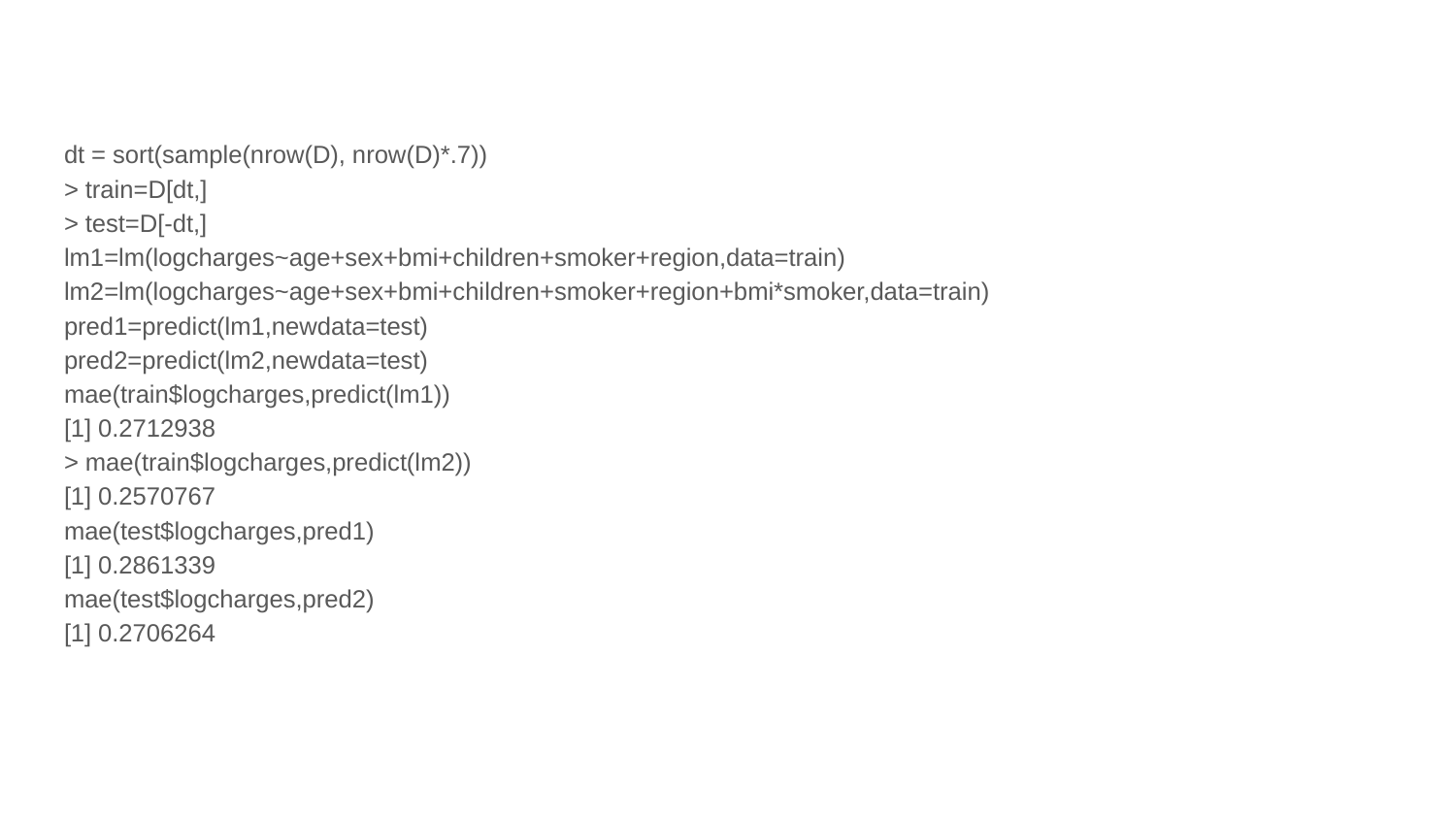

dt = sort(sample(nrow(D), nrow(D)*.7))
> train=D[dt,]
> test=D[-dt,]
lm1=lm(logcharges~age+sex+bmi+children+smoker+region,data=train)
lm2=lm(logcharges~age+sex+bmi+children+smoker+region+bmi*smoker,data=train)
pred1=predict(lm1,newdata=test)
pred2=predict(lm2,newdata=test)
mae(train$logcharges,predict(lm1))
[1] 0.2712938
> mae(train$logcharges,predict(lm2))
[1] 0.2570767
mae(test$logcharges,pred1)
[1] 0.2861339
mae(test$logcharges,pred2)
[1] 0.2706264